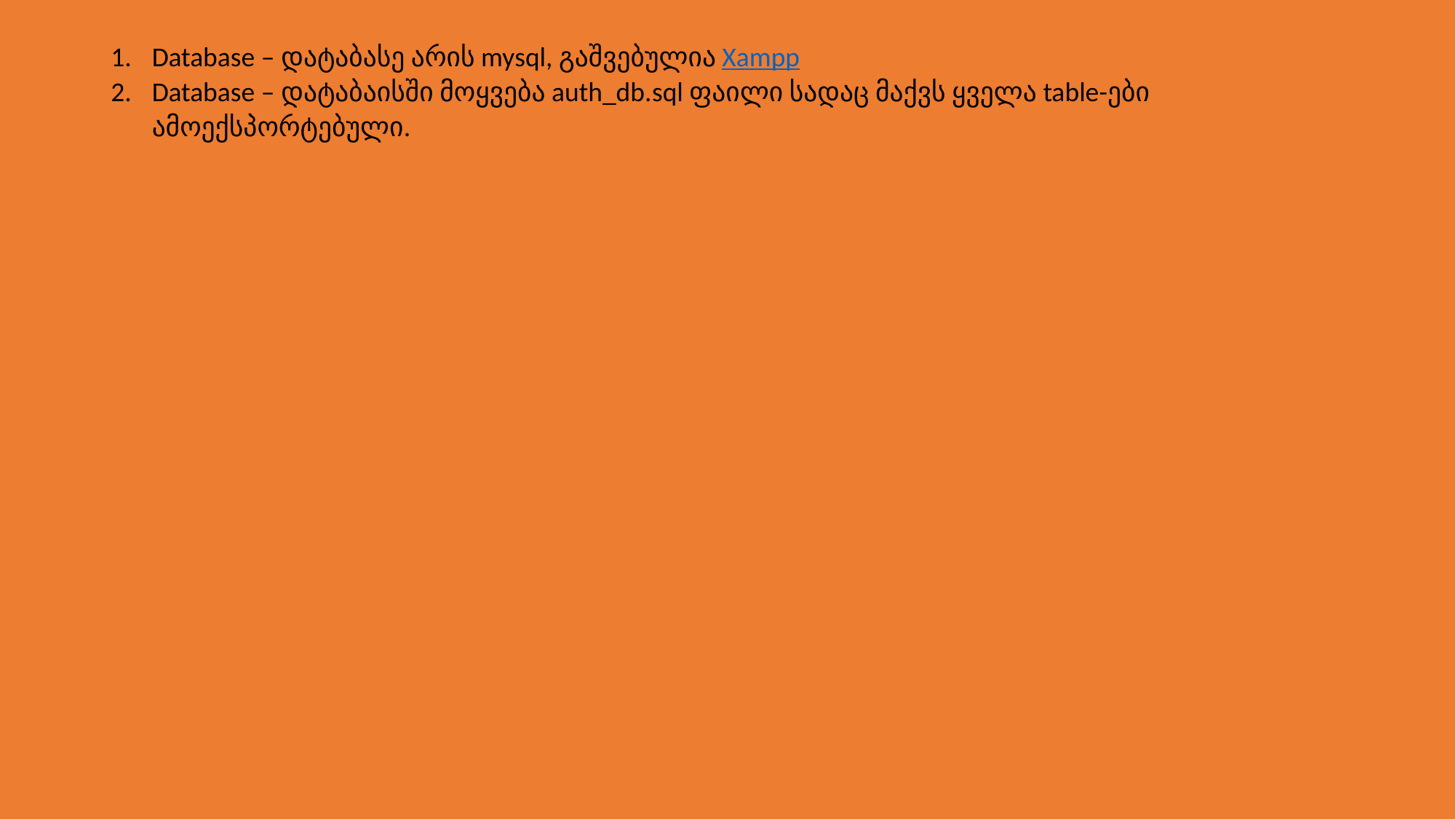

Database – დატაბასე არის mysql, გაშვებულია Xampp
Database – დატაბაისში მოყვება auth_db.sql ფაილი სადაც მაქვს ყველა table-ები ამოექსპორტებული.